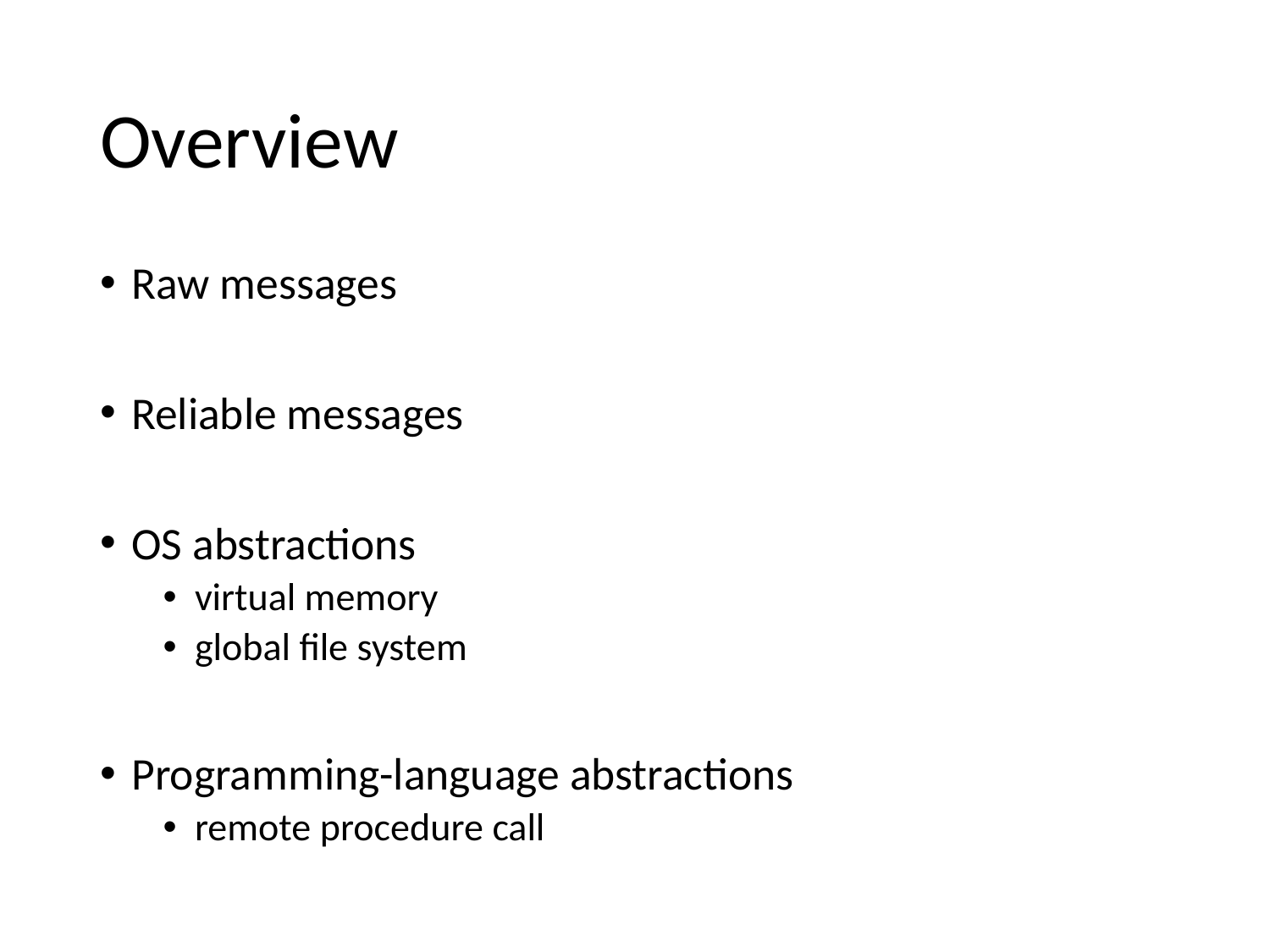

# Overview
Raw messages

Reliable messages

OS abstractions
virtual memory
global file system

Programming-language abstractions
remote procedure call